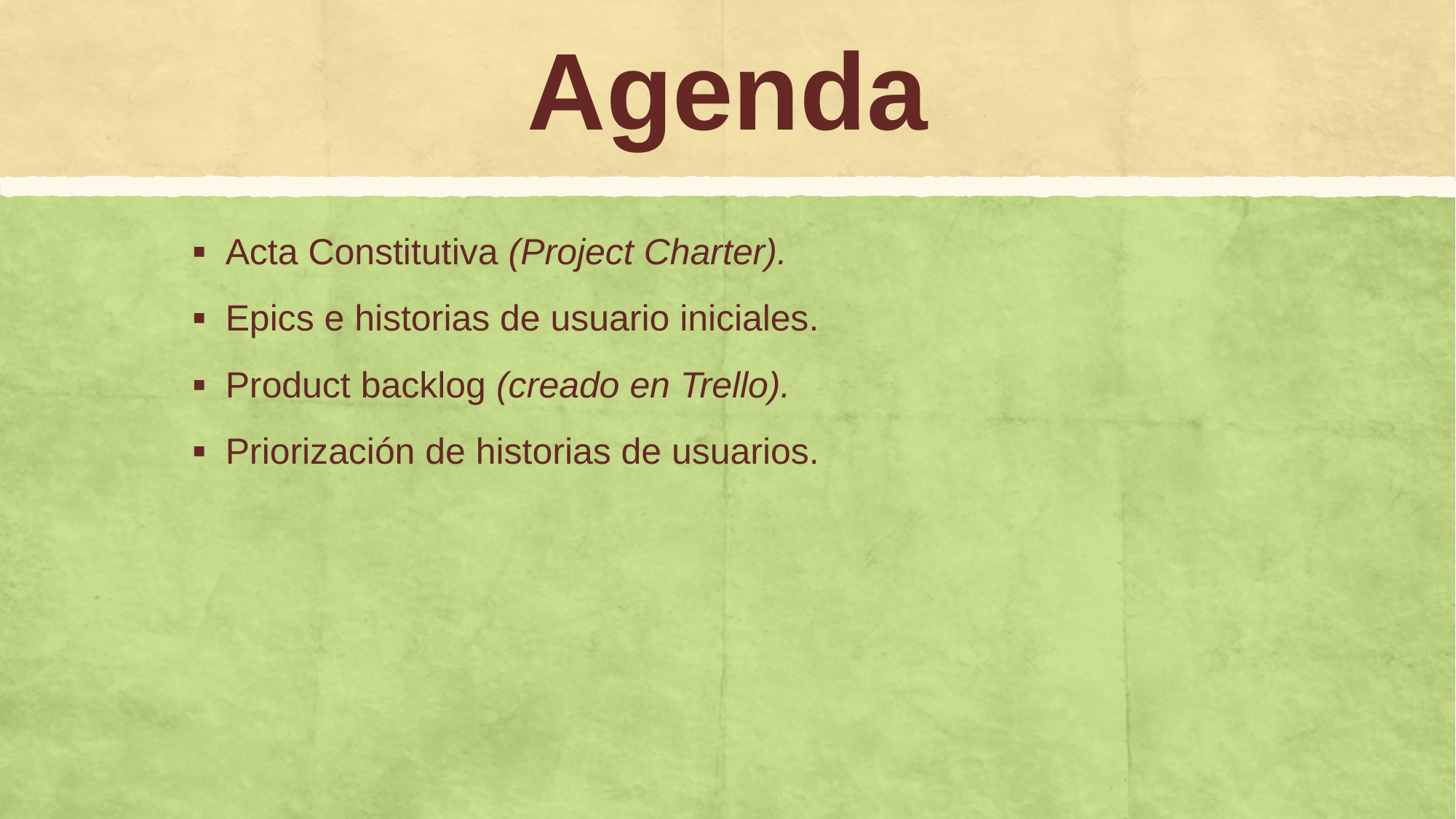

# Agenda
Acta Constitutiva (Project Charter).
Epics e historias de usuario iniciales.
Product backlog (creado en Trello).
Priorización de historias de usuarios.